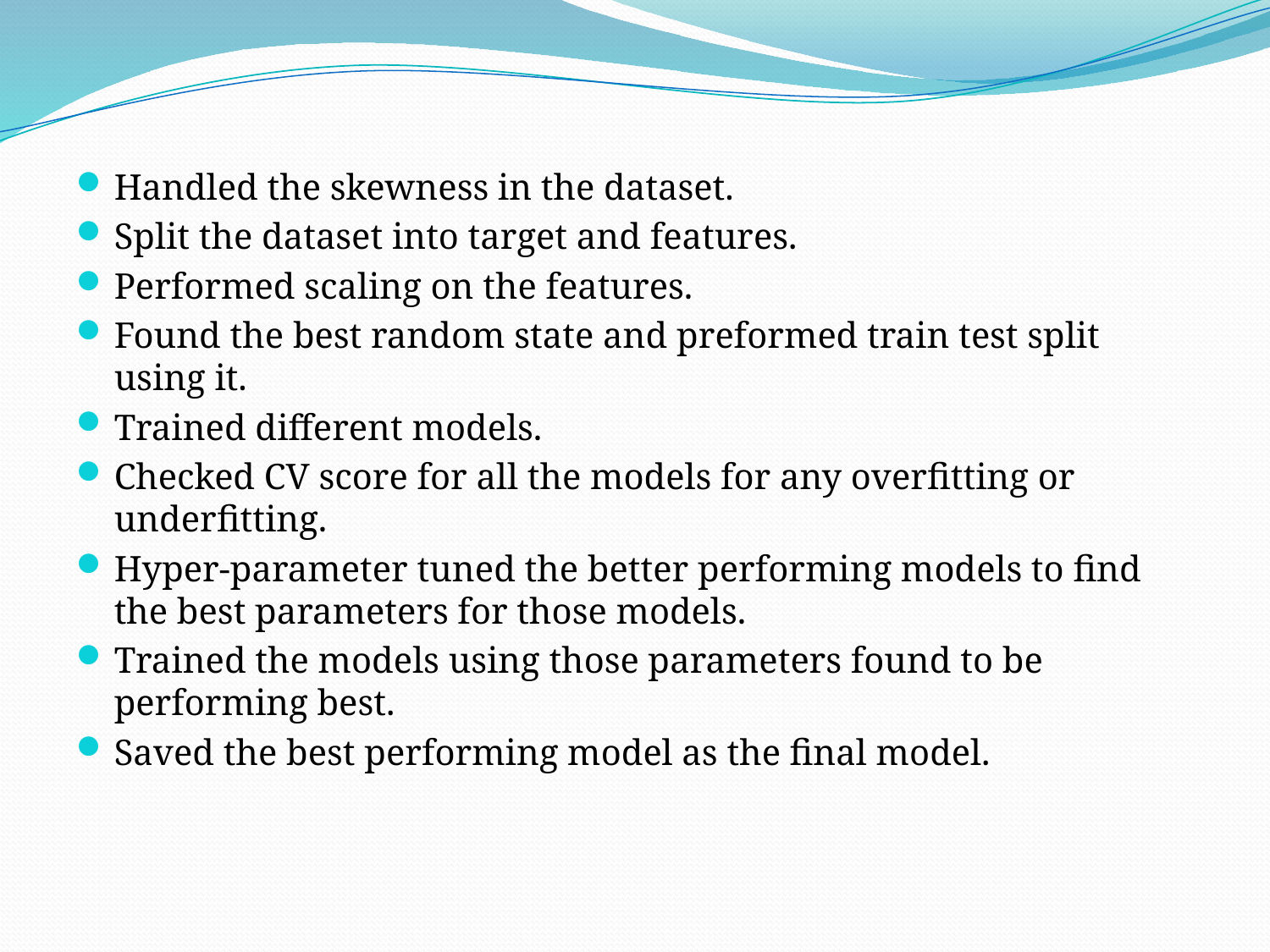

Handled the skewness in the dataset.
Split the dataset into target and features.
Performed scaling on the features.
Found the best random state and preformed train test split using it.
Trained different models.
Checked CV score for all the models for any overfitting or underfitting.
Hyper-parameter tuned the better performing models to find the best parameters for those models.
Trained the models using those parameters found to be performing best.
Saved the best performing model as the final model.